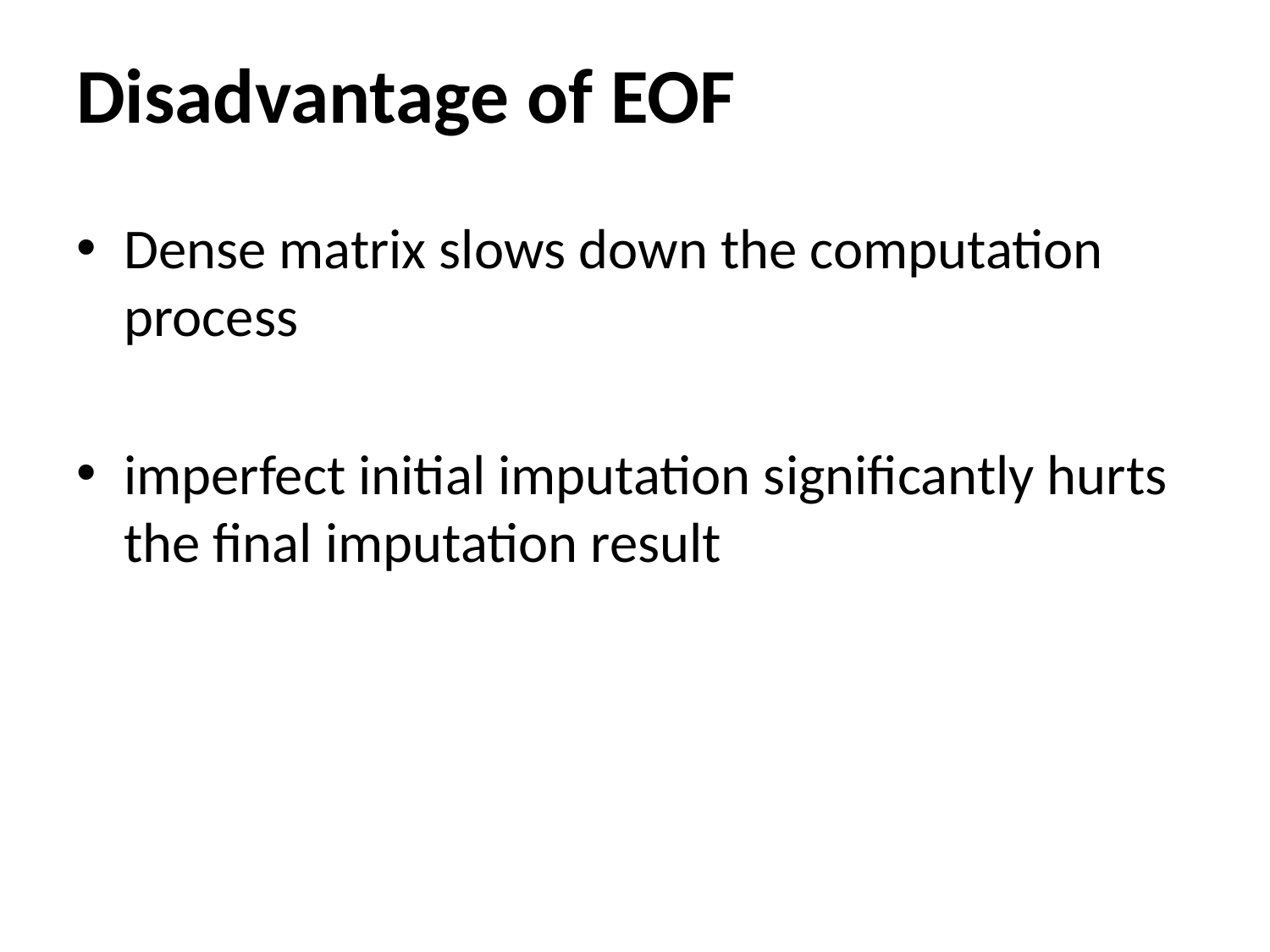

# Disadvantage of EOF
Dense matrix slows down the computation process

imperfect initial imputation significantly hurts the final imputation result